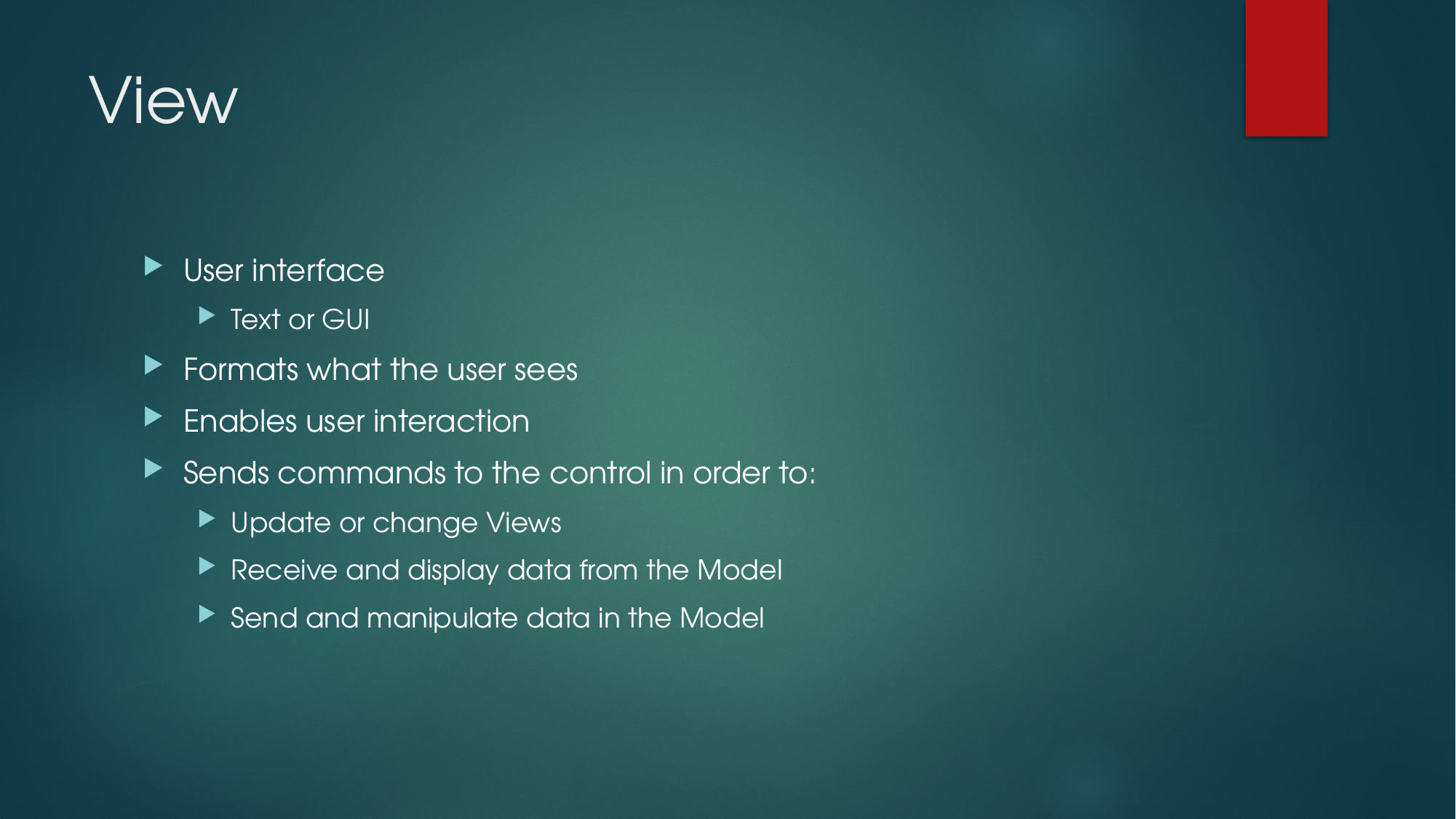

# View
User interface
Text or GUI
Formats what the user sees
Enables user interaction
Sends commands to the control in order to:
Update or change Views
Receive and display data from the Model
Send and manipulate data in the Model